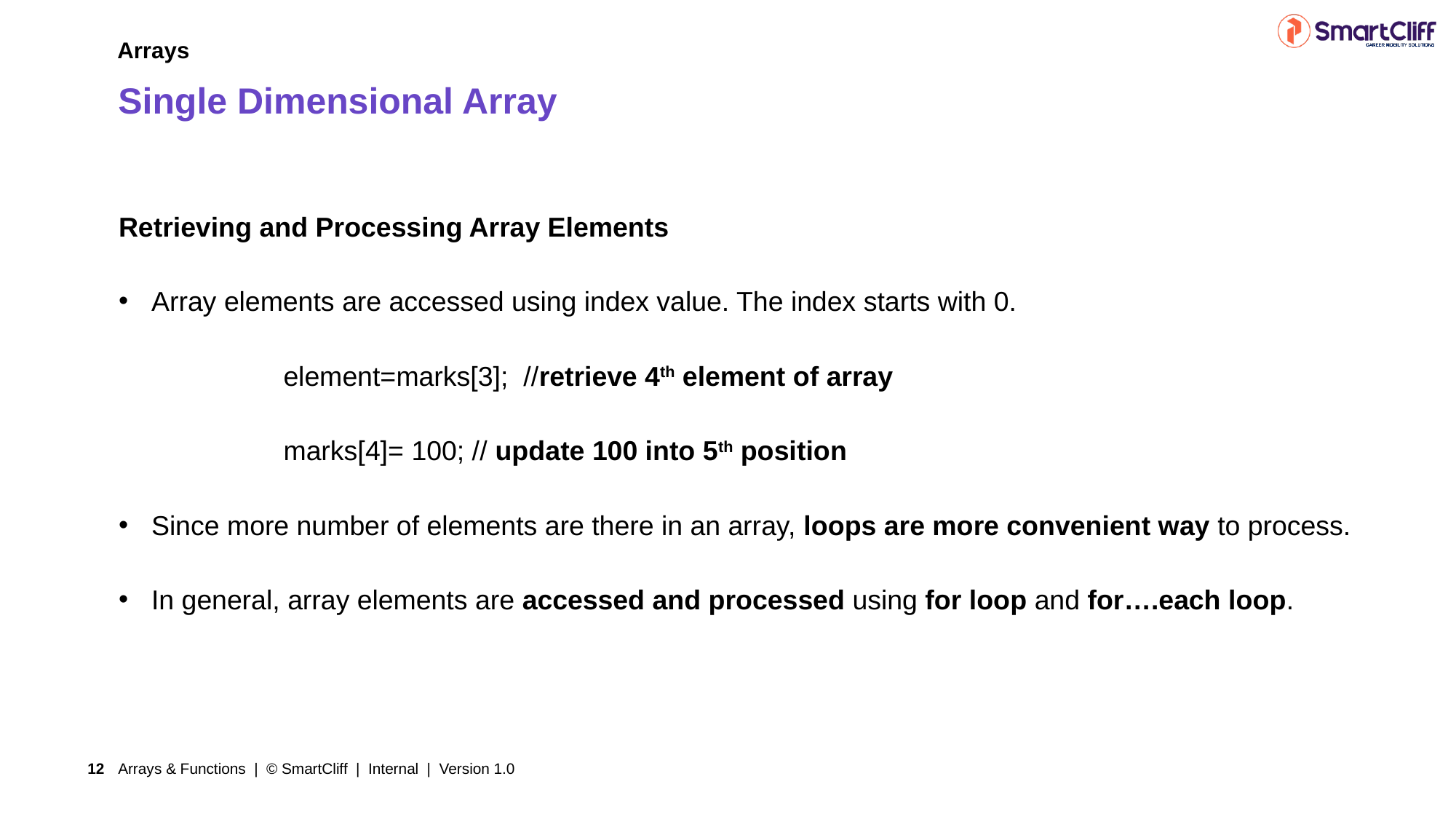

Arrays
# Single Dimensional Array
Retrieving and Processing Array Elements
Array elements are accessed using index value. The index starts with 0.
      	   element=marks[3];  //retrieve 4th element of array
	   	   marks[4]= 100; // update 100 into 5th position
Since more number of elements are there in an array, loops are more convenient way to process.
In general, array elements are accessed and processed using for loop and for….each loop.

Arrays & Functions  |  © SmartCliff  |  Internal  |  Version 1.0
12